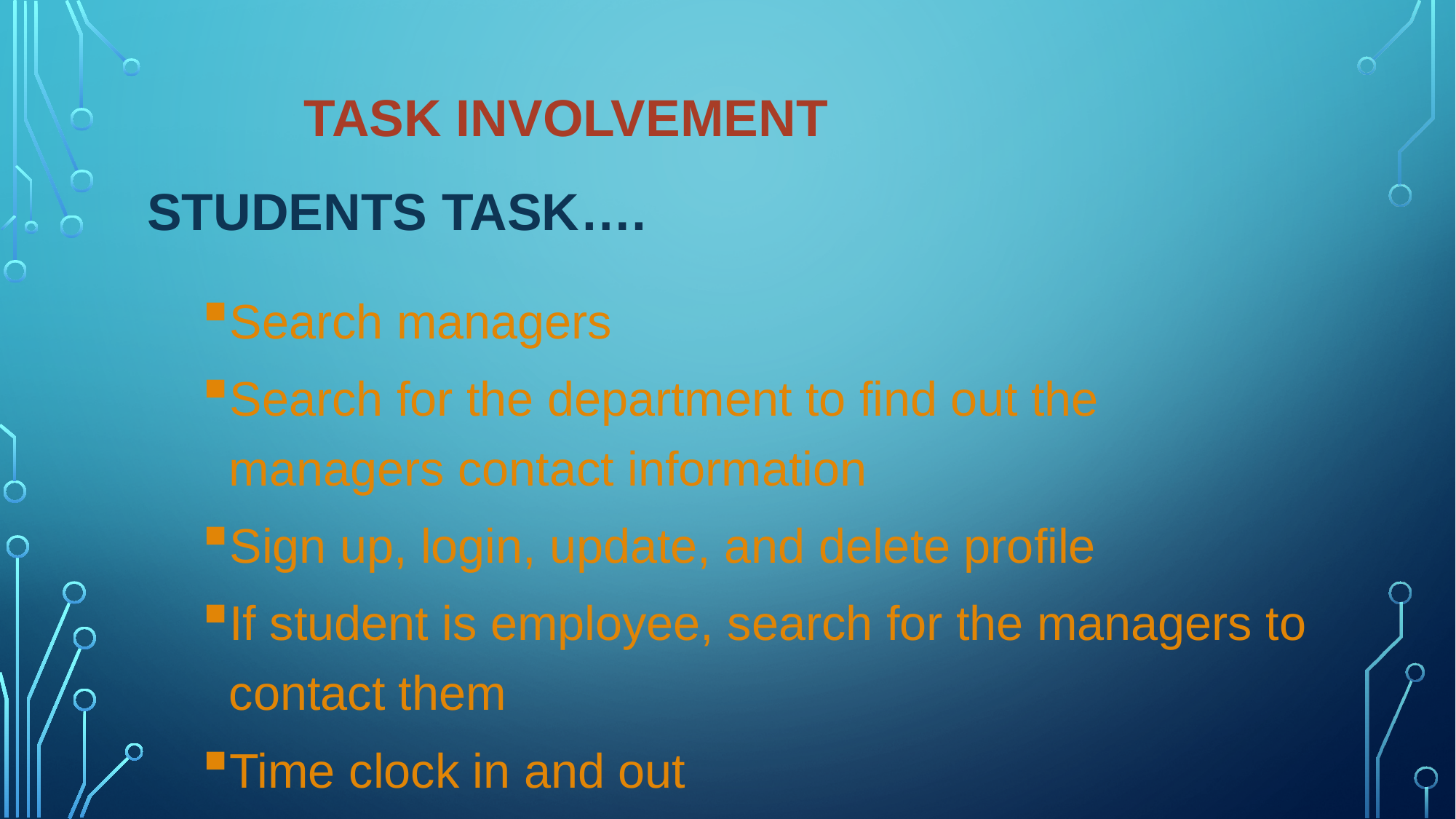

# TASK INVOLVEMENT Students task….
Search managers
Search for the department to find out the managers contact information
Sign up, login, update, and delete profile
If student is employee, search for the managers to contact them
Time clock in and out